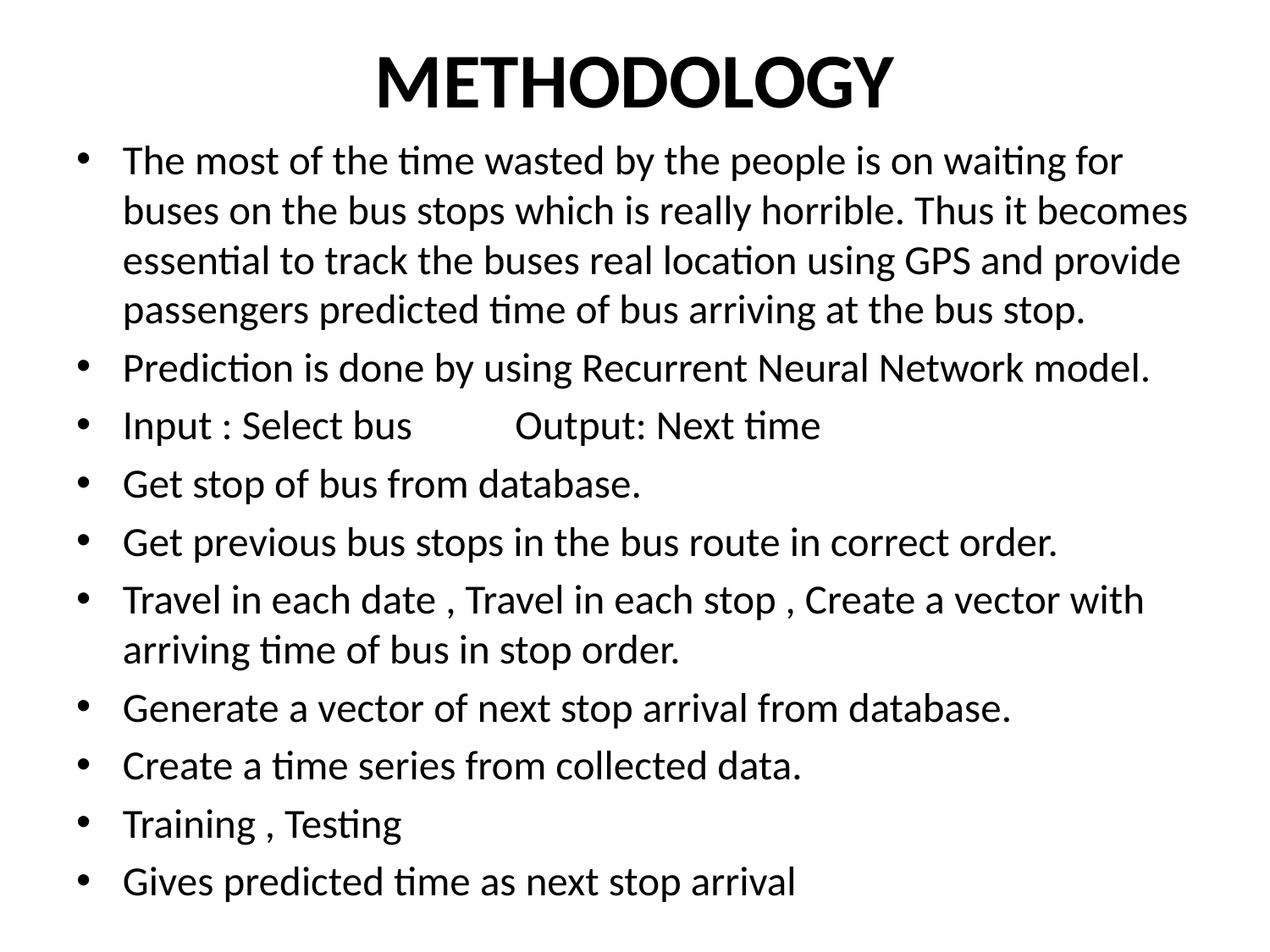

# METHODOLOGY
The most of the time wasted by the people is on waiting for buses on the bus stops which is really horrible. Thus it becomes essential to track the buses real location using GPS and provide passengers predicted time of bus arriving at the bus stop.
Prediction is done by using Recurrent Neural Network model.
Input : Select bus           Output: Next time
Get stop of bus from database.
Get previous bus stops in the bus route in correct order.
Travel in each date , Travel in each stop , Create a vector with arriving time of bus in stop order.
Generate a vector of next stop arrival from database.
Create a time series from collected data.
Training , Testing
Gives predicted time as next stop arrival